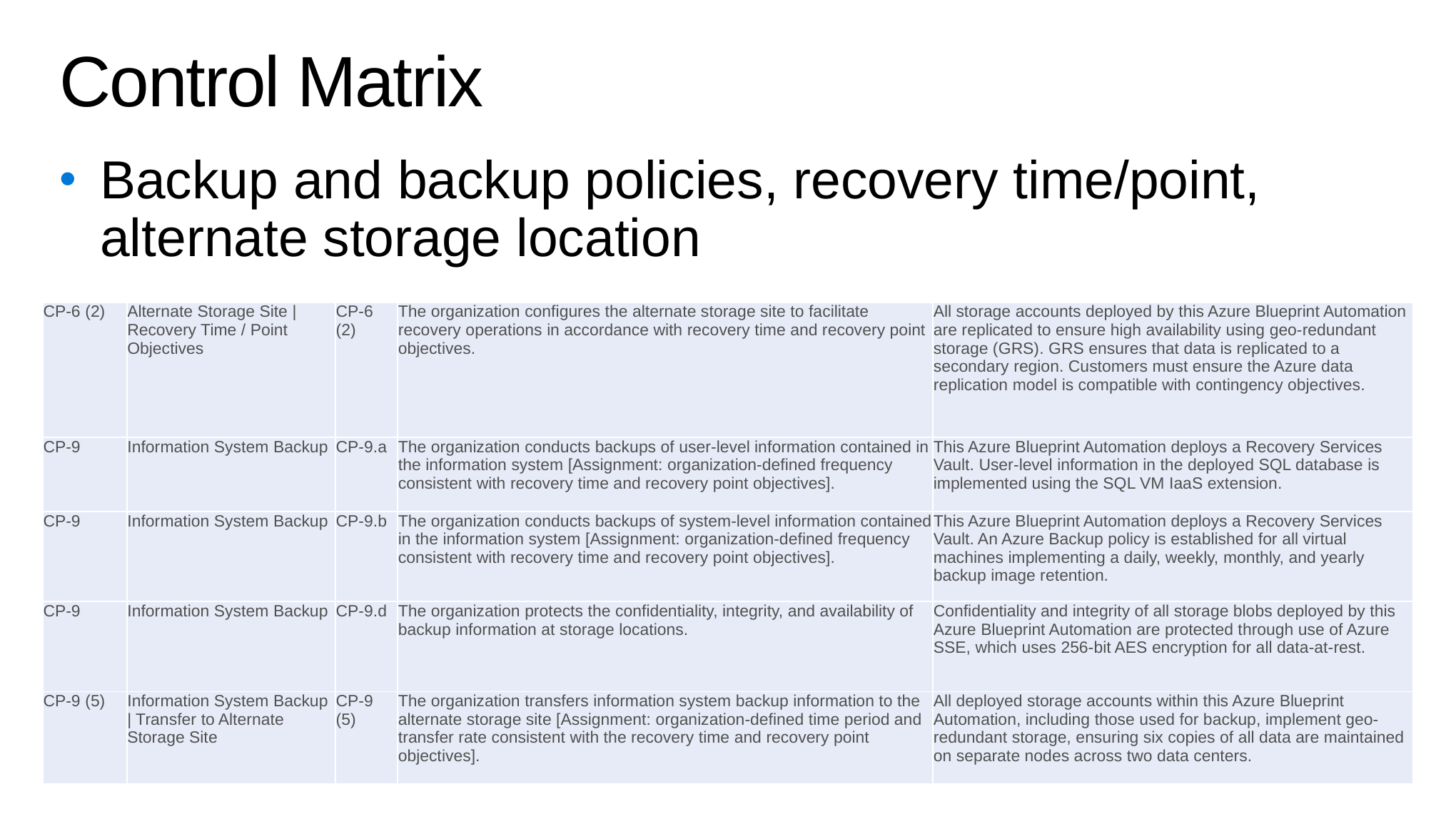

# Control Matrix
Backup and backup policies, recovery time/point, alternate storage location
| CP-6 (2) | Alternate Storage Site | Recovery Time / Point Objectives | CP-6 (2) | The organization configures the alternate storage site to facilitate recovery operations in accordance with recovery time and recovery point objectives. | All storage accounts deployed by this Azure Blueprint Automation are replicated to ensure high availability using geo-redundant storage (GRS). GRS ensures that data is replicated to a secondary region. Customers must ensure the Azure data replication model is compatible with contingency objectives. |
| --- | --- | --- | --- | --- |
| CP-9 | Information System Backup | CP-9.a | The organization conducts backups of user-level information contained in the information system [Assignment: organization-defined frequency consistent with recovery time and recovery point objectives]. | This Azure Blueprint Automation deploys a Recovery Services Vault. User-level information in the deployed SQL database is implemented using the SQL VM IaaS extension. |
| CP-9 | Information System Backup | CP-9.b | The organization conducts backups of system-level information contained in the information system [Assignment: organization-defined frequency consistent with recovery time and recovery point objectives]. | This Azure Blueprint Automation deploys a Recovery Services Vault. An Azure Backup policy is established for all virtual machines implementing a daily, weekly, monthly, and yearly backup image retention. |
| CP-9 | Information System Backup | CP-9.d | The organization protects the confidentiality, integrity, and availability of backup information at storage locations. | Confidentiality and integrity of all storage blobs deployed by this Azure Blueprint Automation are protected through use of Azure SSE, which uses 256-bit AES encryption for all data-at-rest. |
| CP-9 (5) | Information System Backup | Transfer to Alternate Storage Site | CP-9 (5) | The organization transfers information system backup information to the alternate storage site [Assignment: organization-defined time period and transfer rate consistent with the recovery time and recovery point objectives]. | All deployed storage accounts within this Azure Blueprint Automation, including those used for backup, implement geo-redundant storage, ensuring six copies of all data are maintained on separate nodes across two data centers. |